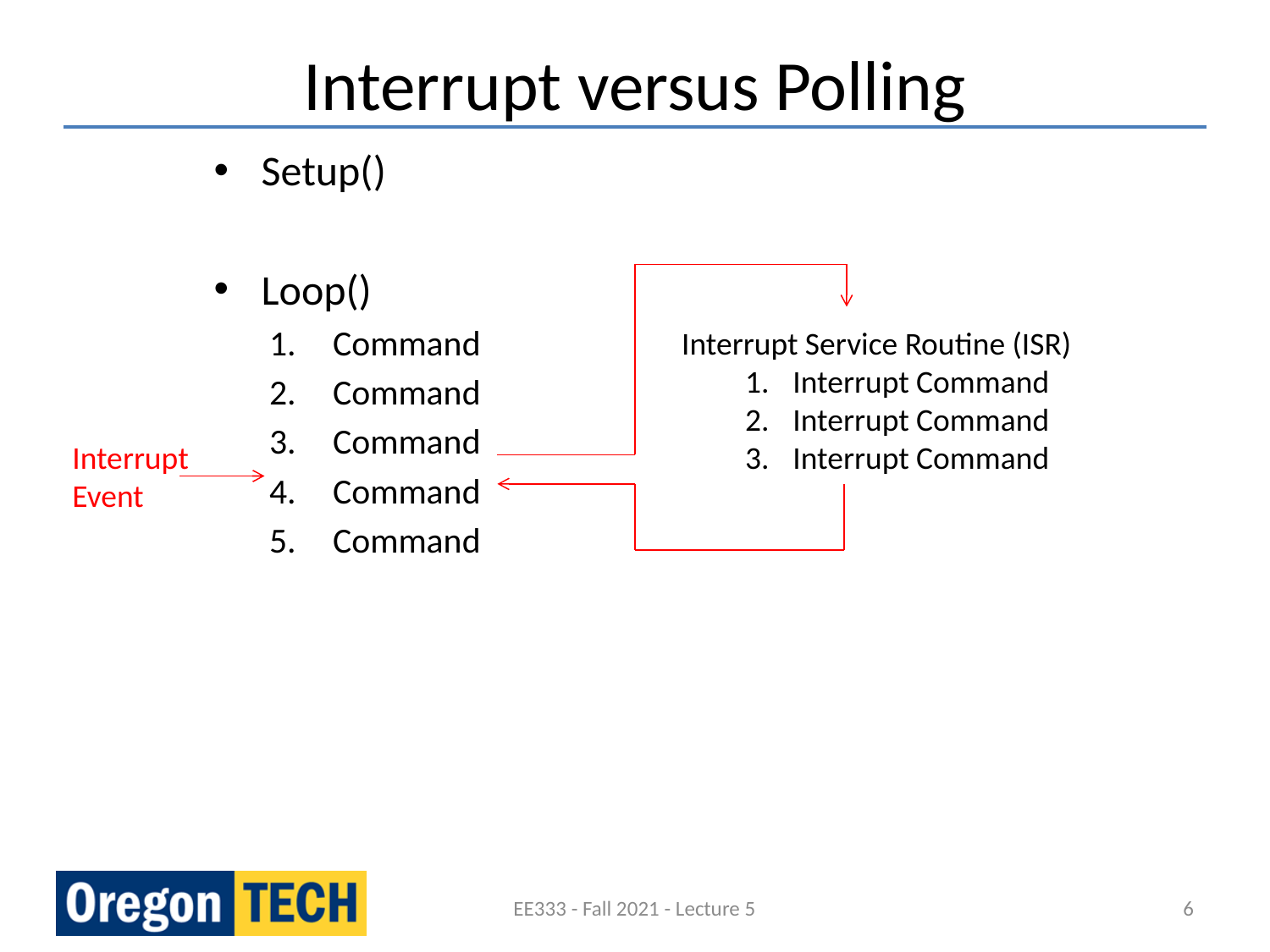

# Interrupt versus Polling
Setup()

Loop()
Command
Command
Command
Command
Command

Interrupt Service Routine (ISR)
Interrupt Command
Interrupt Command
Interrupt Command
Interrupt
Event
EE333 - Fall 2021 - Lecture 5
6